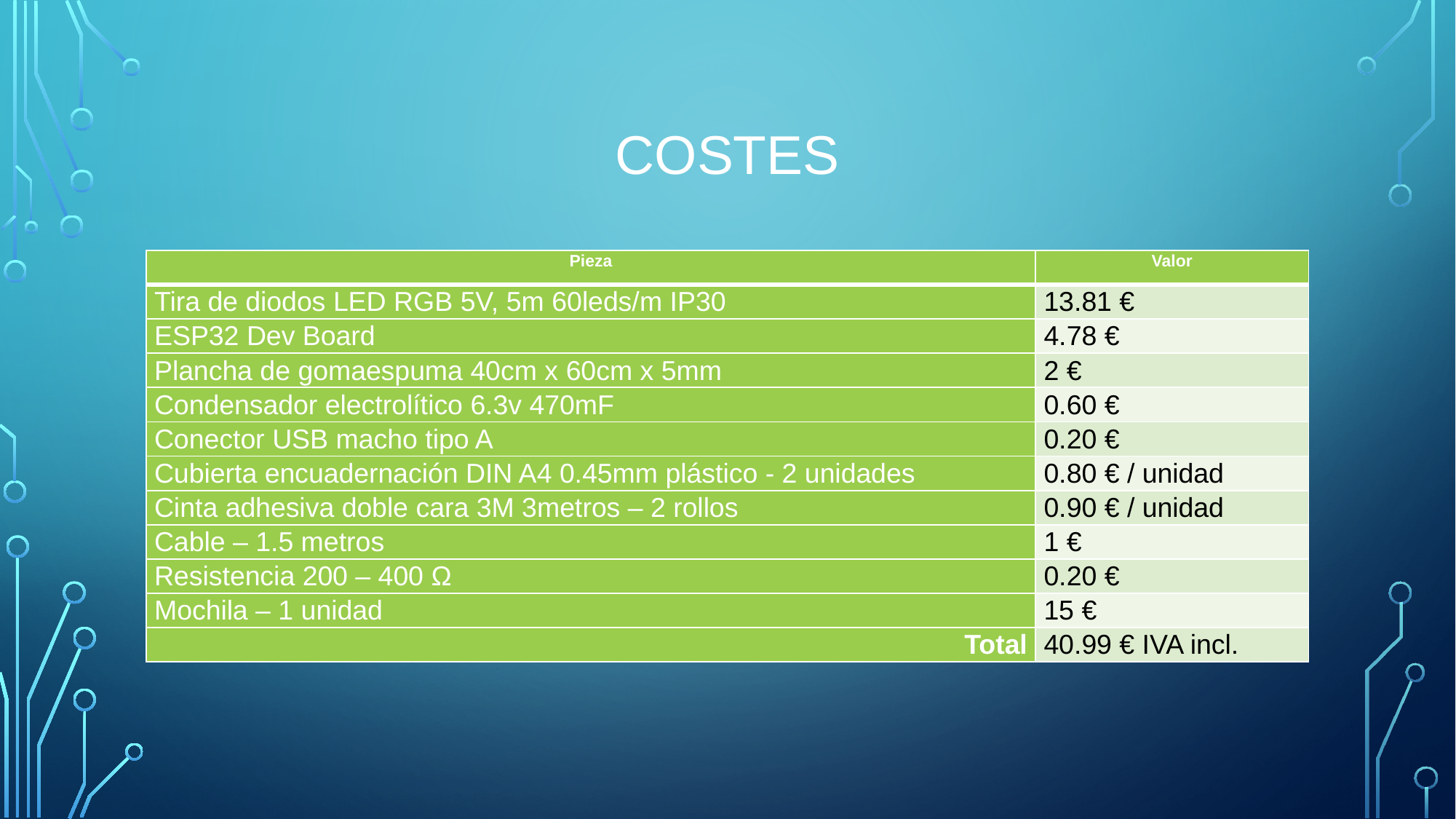

# costes
| Pieza | Valor |
| --- | --- |
| Tira de diodos LED RGB 5V, 5m 60leds/m IP30 | 13.81 € |
| ESP32 Dev Board | 4.78 € |
| Plancha de gomaespuma 40cm x 60cm x 5mm | 2 € |
| Condensador electrolítico 6.3v 470mF | 0.60 € |
| Conector USB macho tipo A | 0.20 € |
| Cubierta encuadernación DIN A4 0.45mm plástico - 2 unidades | 0.80 € / unidad |
| Cinta adhesiva doble cara 3M 3metros – 2 rollos | 0.90 € / unidad |
| Cable – 1.5 metros | 1 € |
| Resistencia 200 – 400 Ω | 0.20 € |
| Mochila – 1 unidad | 15 € |
| Total | 40.99 € IVA incl. |